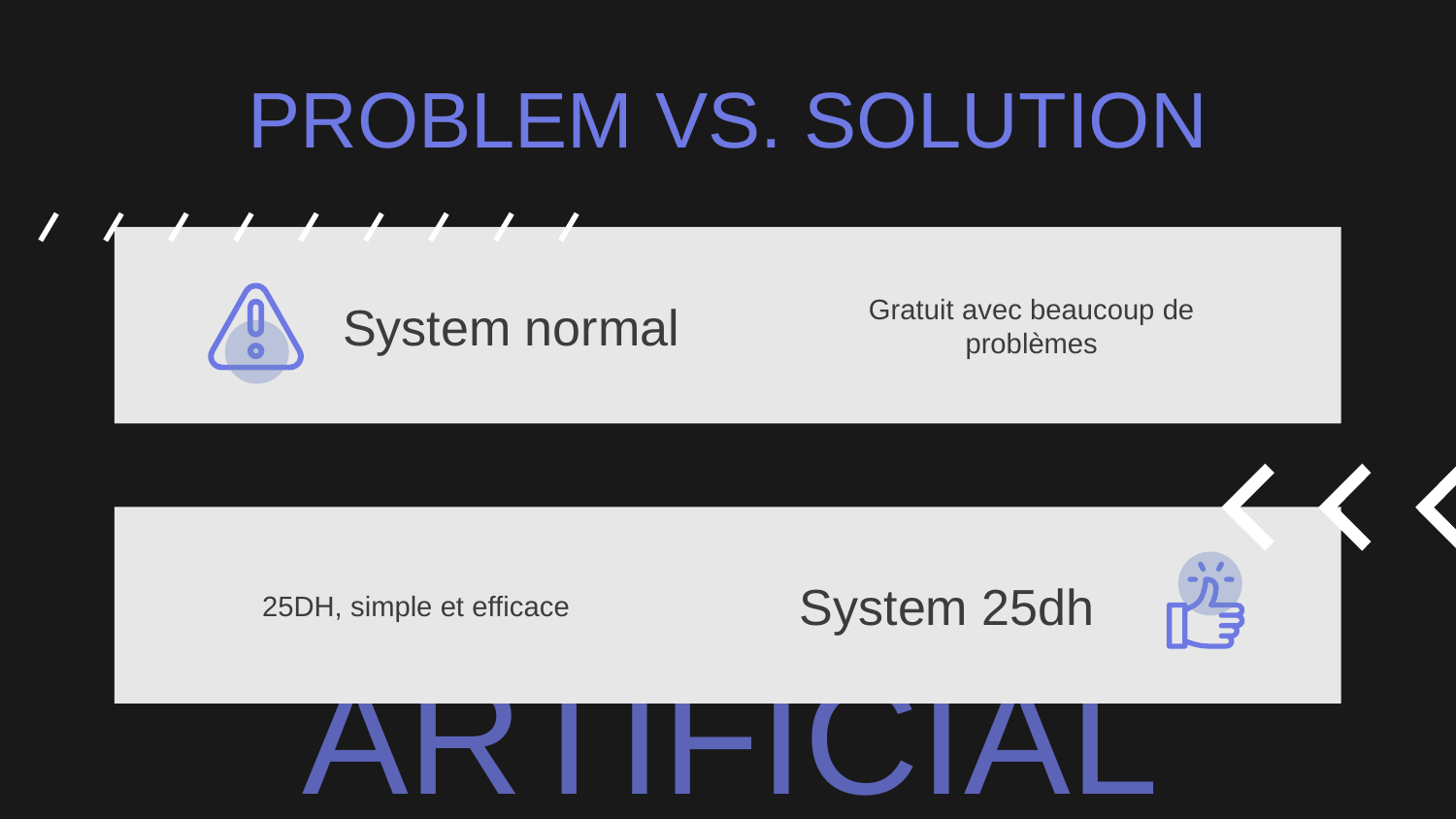

# PROBLEM VS. SOLUTION

Gratuit avec beaucoup de problèmes
System normal

25DH, simple et efficace

System 25dh